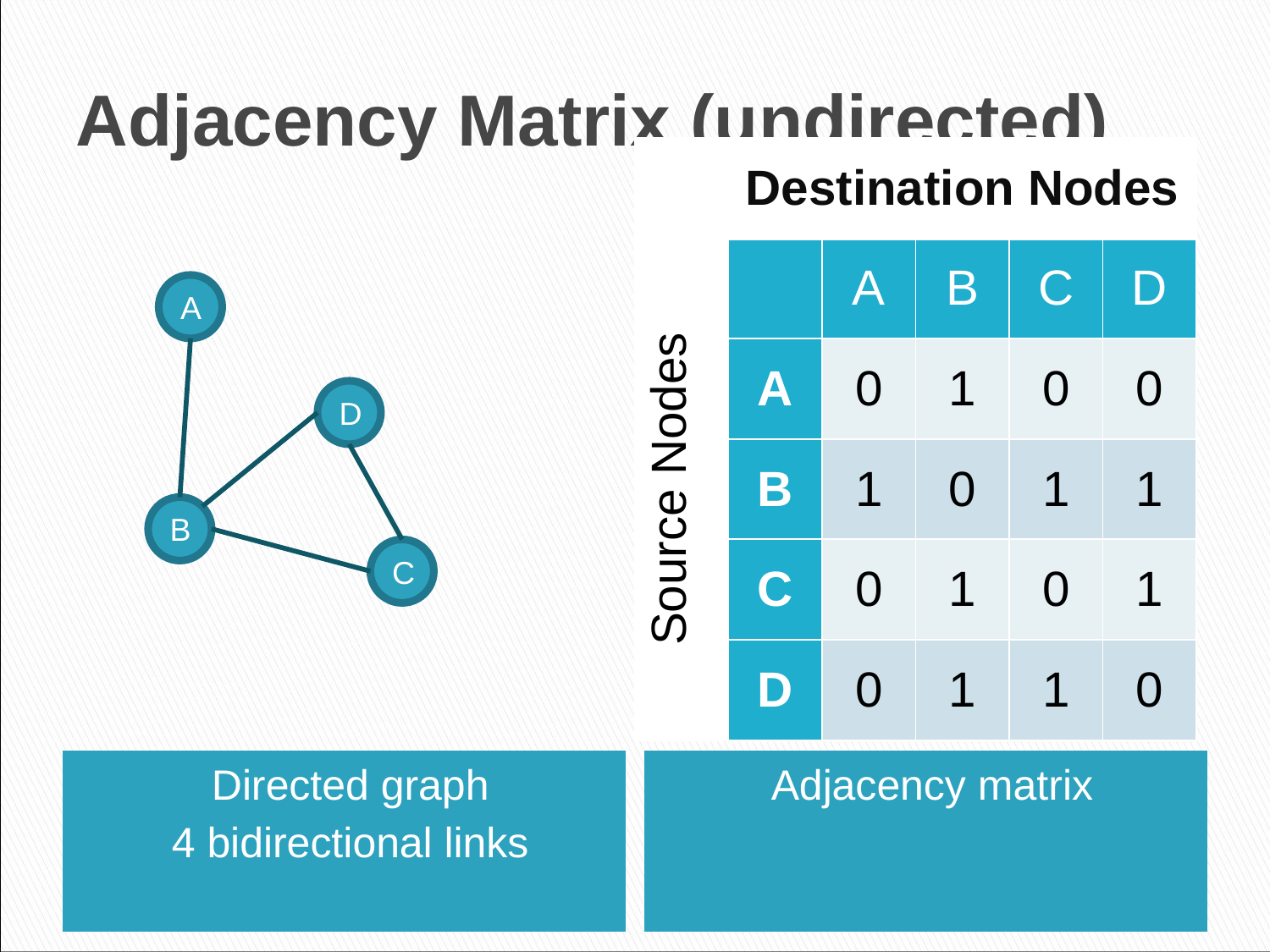

# Adjacency Matrix (undirected)
|  | Destination Nodes |  |  |  |  |
| --- | --- | --- | --- | --- | --- |
| Source Nodes |  | A | B | C | D |
|  | A | 0 | 1 | 0 | 0 |
|  | B | 1 | 0 | 1 | 1 |
|  | C | 0 | 1 | 0 | 1 |
|  | D | 0 | 1 | 1 | 0 |

A
D
B
C
Directed graph
4 bidirectional links
Adjacency matrix